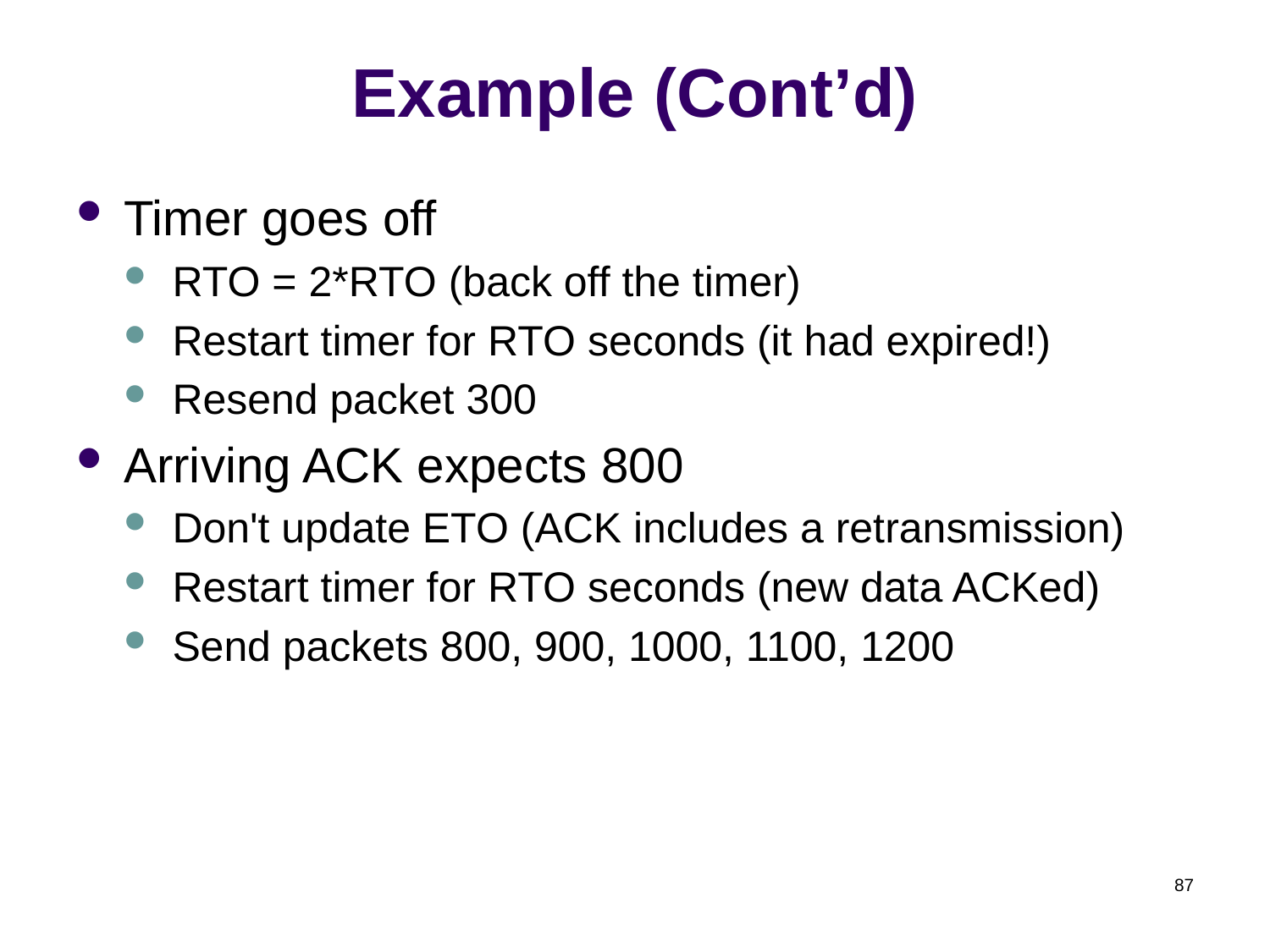

# Example (Cont’d)
Timer goes off
RTO = 2*RTO (back off the timer)
Restart timer for RTO seconds (it had expired!)
Resend packet 300
Arriving ACK expects 800
Don't update ETO (ACK includes a retransmission)
Restart timer for RTO seconds (new data ACKed)
Send packets 800, 900, 1000, 1100, 1200
87